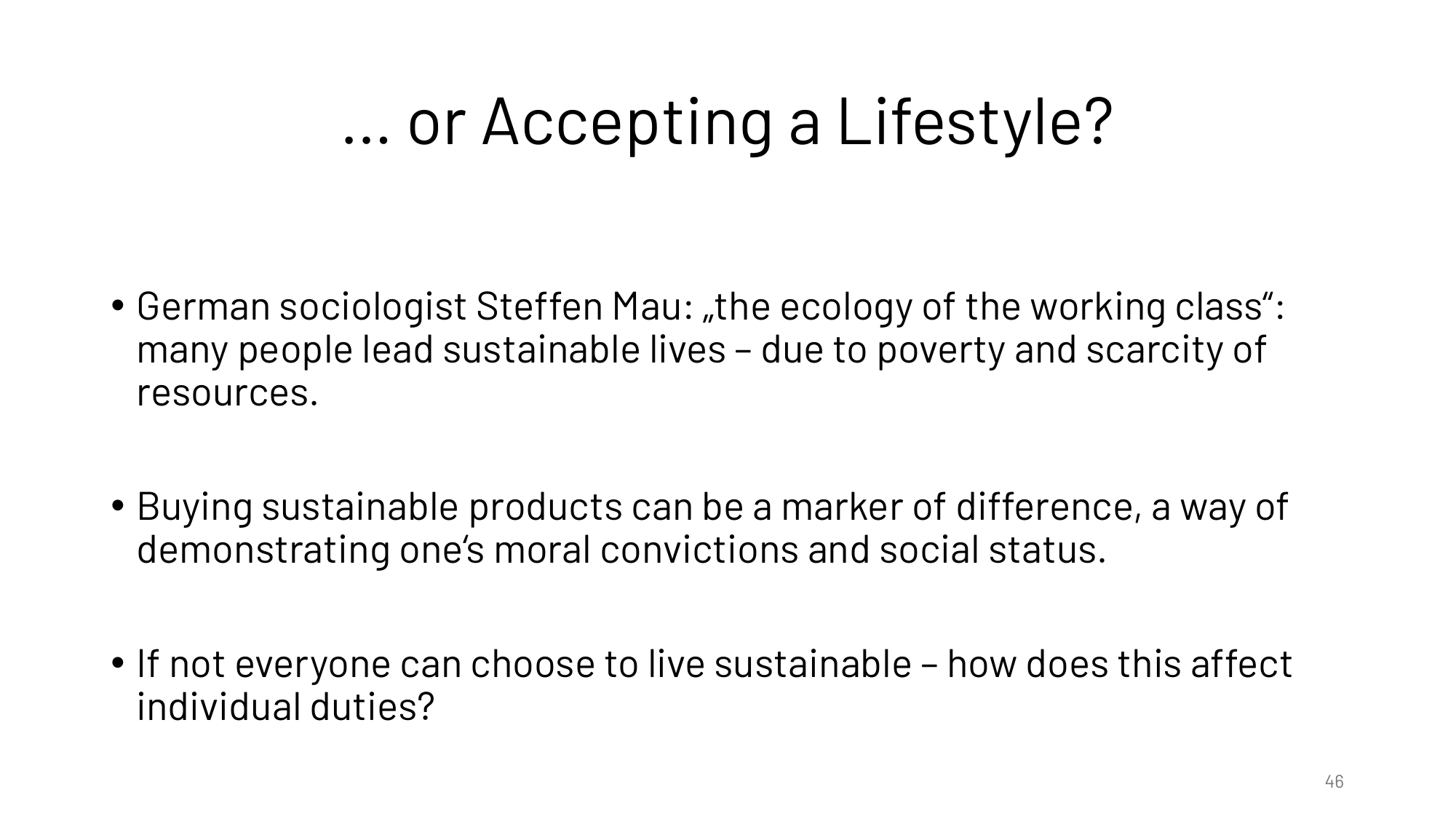

# … or Accepting a Lifestyle?

German sociologist Steffen Mau: „the ecology of the working class“: many people lead sustainable lives – due to poverty and scarcity of resources.

Buying sustainable products can be a marker of difference, a way of demonstrating one‘s moral convictions and social status.

If not everyone can choose to live sustainable – how does this affect individual duties?
46